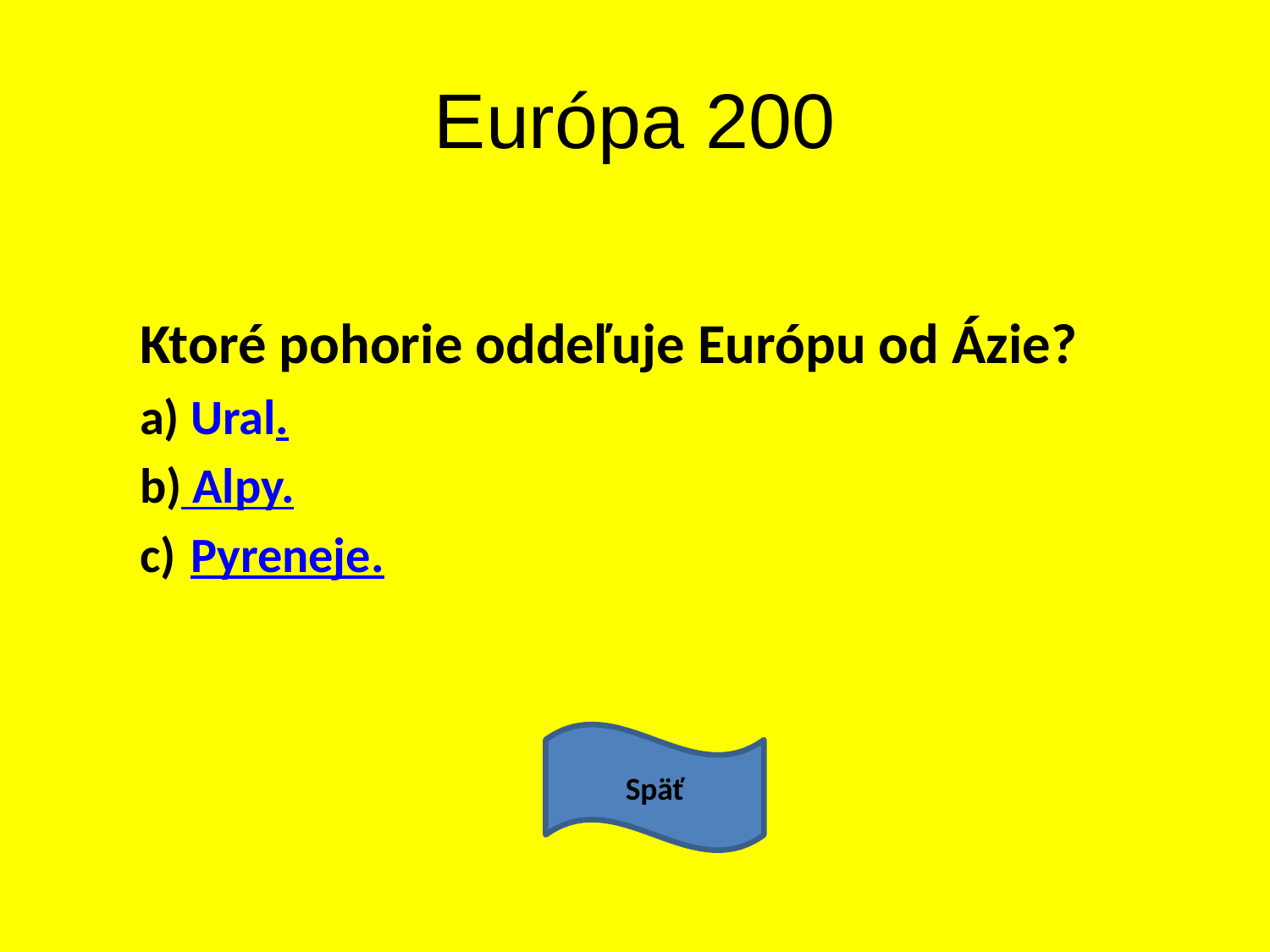

# Európa 200

Ktoré pohorie oddeľuje Európu od Ázie?
 Ural.
 Alpy.
 Pyreneje.
Späť